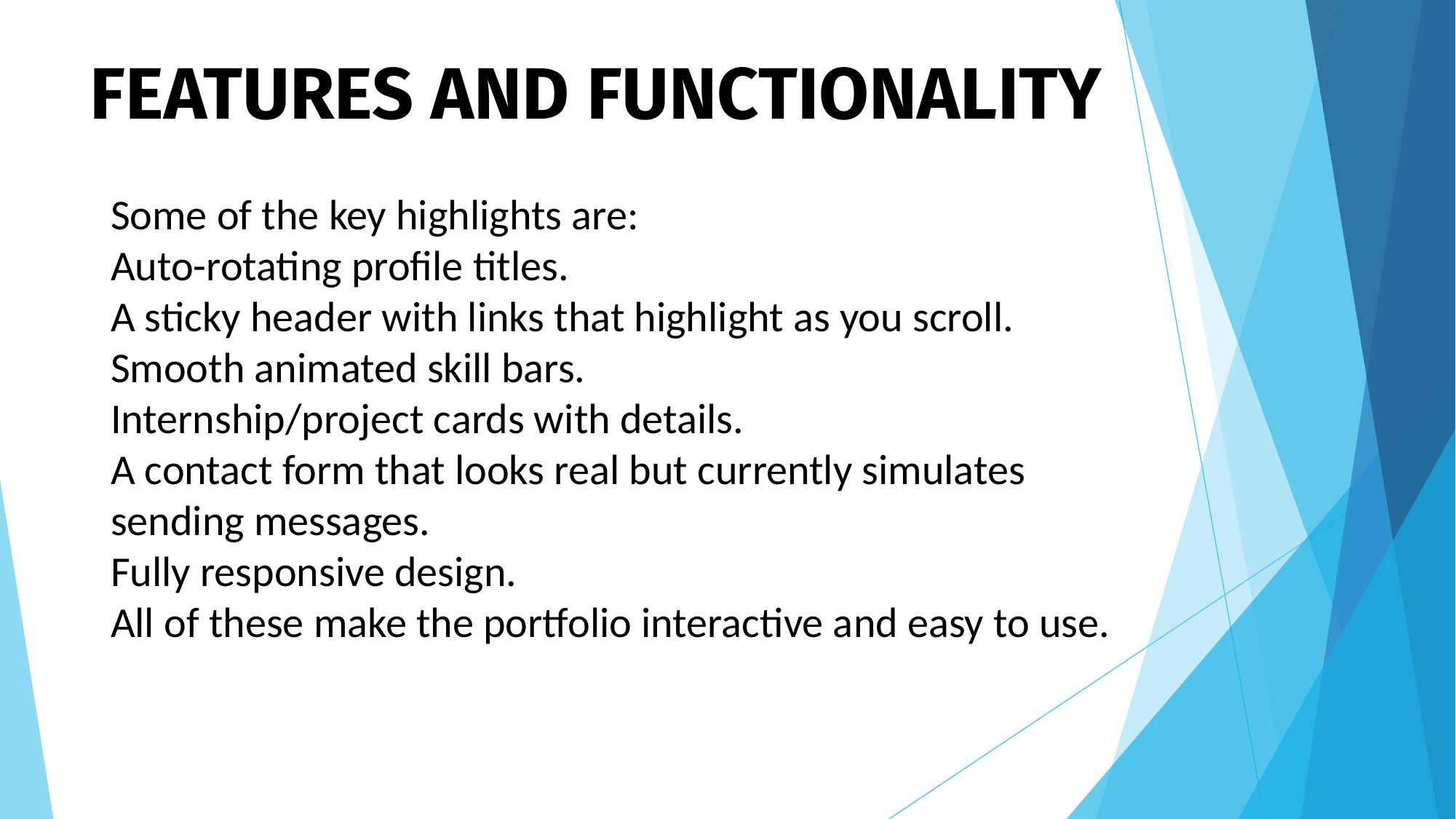

# FEATURES AND FUNCTIONALITY
Some of the key highlights are:
Auto-rotating profile titles.
A sticky header with links that highlight as you scroll.
Smooth animated skill bars.
Internship/project cards with details.
A contact form that looks real but currently simulates sending messages.
Fully responsive design.
All of these make the portfolio interactive and easy to use.